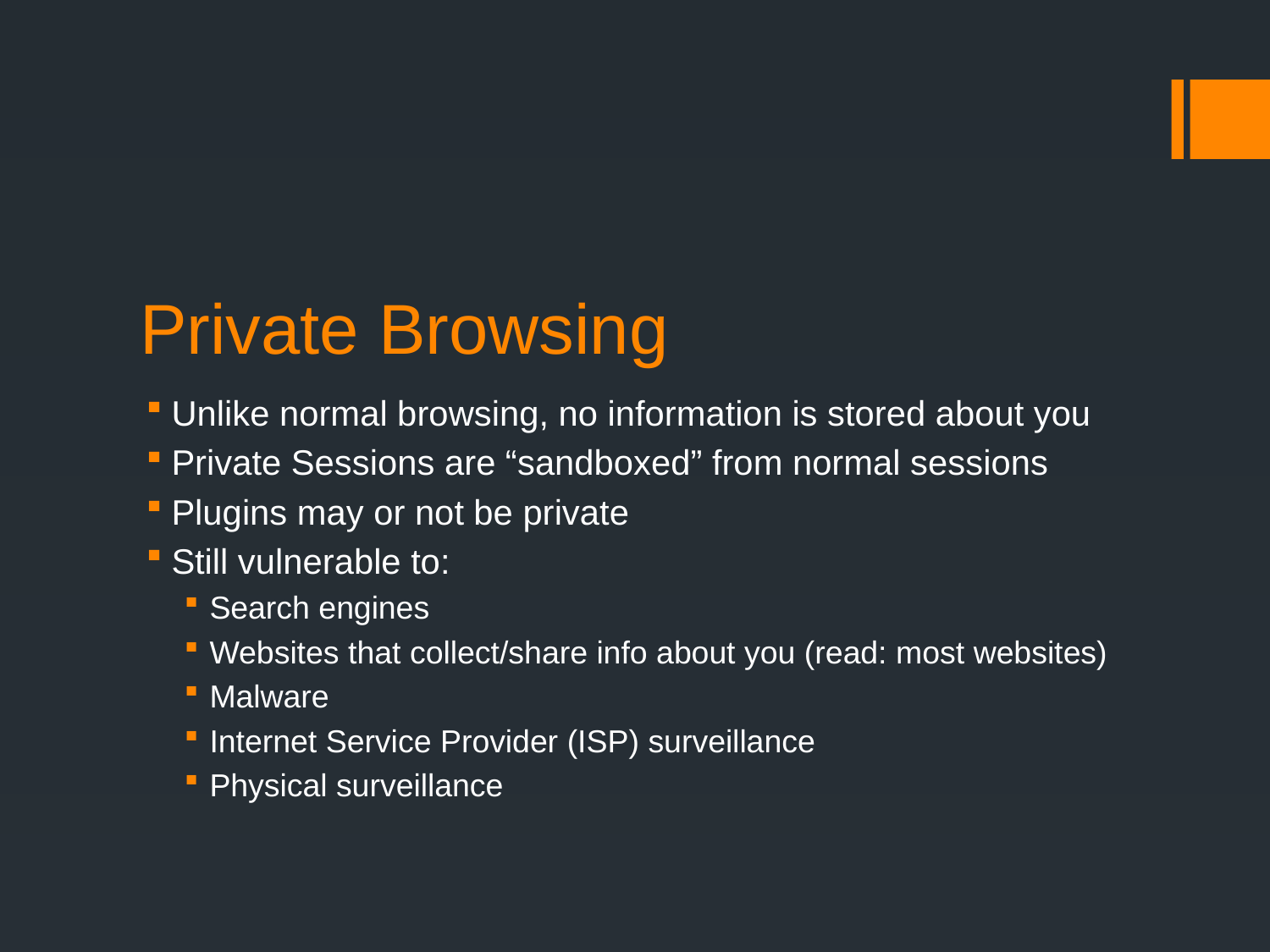

# Private Browsing
Unlike normal browsing, no information is stored about you
Private Sessions are “sandboxed” from normal sessions
Plugins may or not be private
Still vulnerable to:
Search engines
Websites that collect/share info about you (read: most websites)
Malware
Internet Service Provider (ISP) surveillance
Physical surveillance